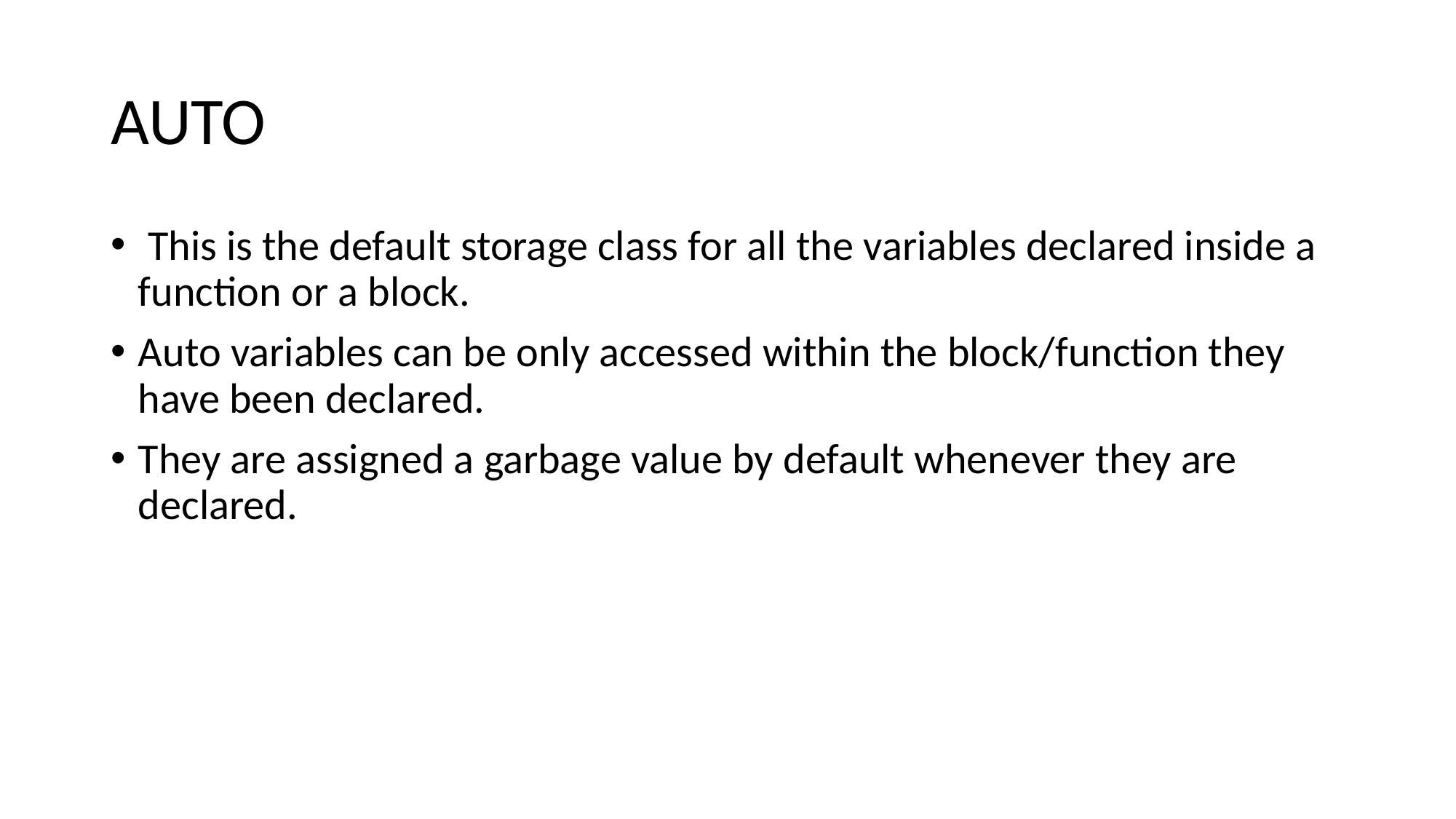

# AUTO
 This is the default storage class for all the variables declared inside a function or a block.
Auto variables can be only accessed within the block/function they have been declared.
They are assigned a garbage value by default whenever they are declared.